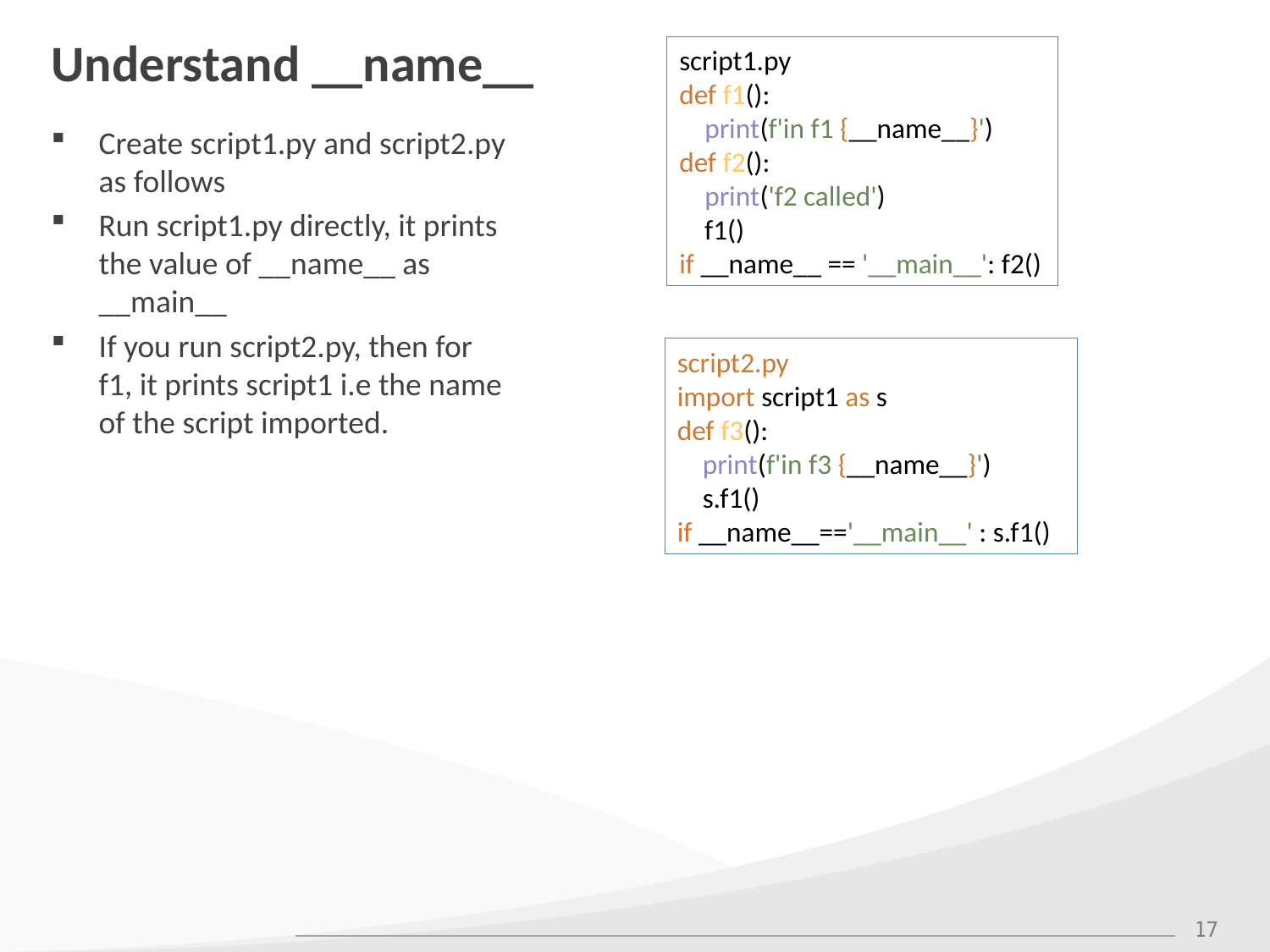

# Understand __name__
script1.py
def f1():
    print(f'in f1 {__name__}')
def f2():
    print('f2 called')
    f1()
if __name__ == '__main__': f2()
Create script1.py and script2.py as follows
Run script1.py directly, it prints the value of __name__ as __main__
If you run script2.py, then for f1, it prints script1 i.e the name of the script imported.
script2.py
import script1 as s
def f3():
    print(f'in f3 {__name__}')
    s.f1()
if __name__=='__main__' : s.f1()